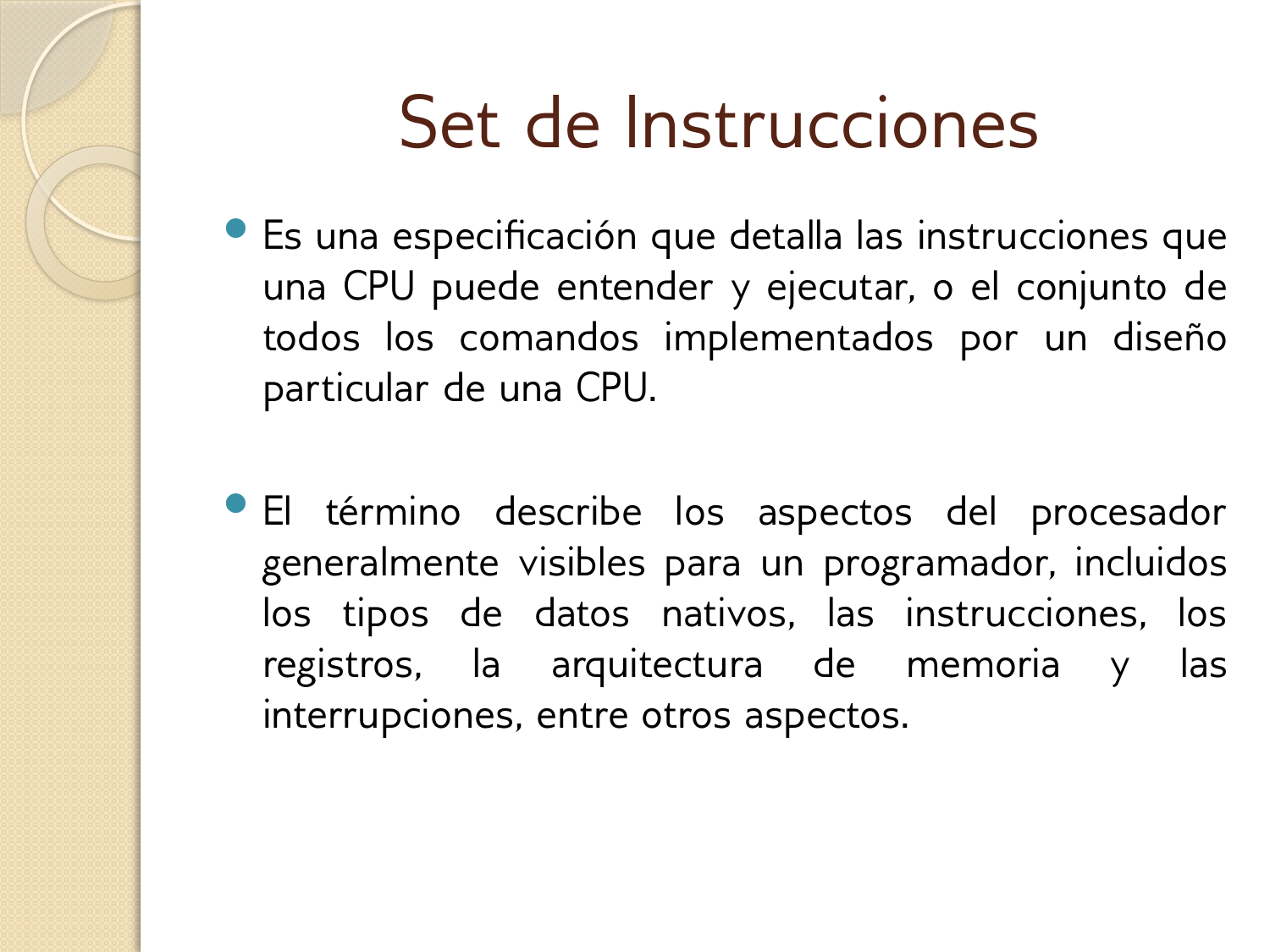

# Set de Instrucciones
Es una especificación que detalla las instrucciones que una CPU puede entender y ejecutar, o el conjunto de todos los comandos implementados por un diseño particular de una CPU.

El término describe los aspectos del procesador generalmente visibles para un programador, incluidos los tipos de datos nativos, las instrucciones, los registros, la arquitectura de memoria y las interrupciones, entre otros aspectos.